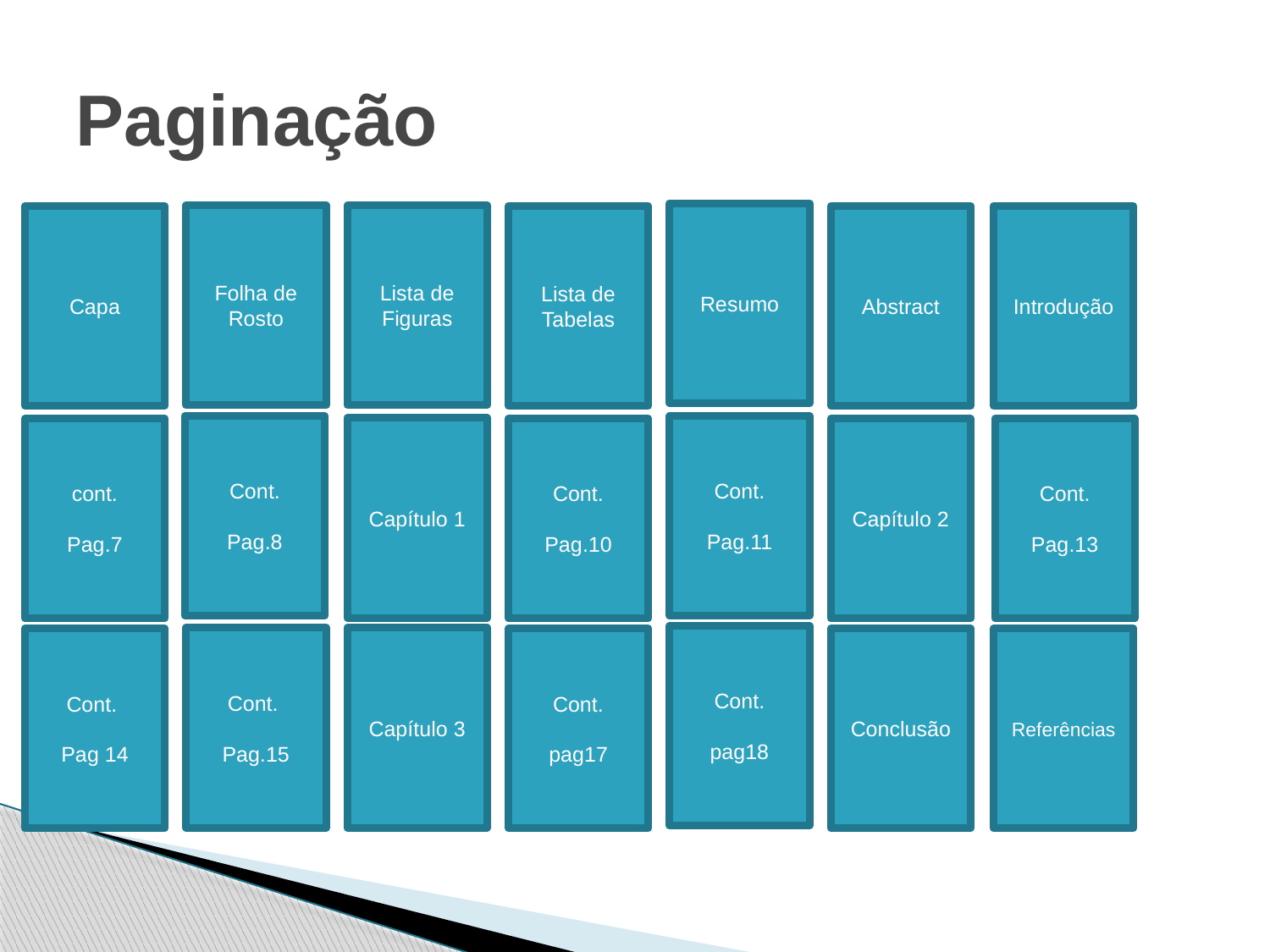

# Paginação
Resumo
Folha de Rosto
Lista de Figuras
Capa
Lista de Tabelas
Abstract
Introdução
Cont.

Pag.8
Cont.

Pag.11
Capítulo 1
cont.

Pag.7
Cont.

Pag.10
Capítulo 2
Cont.

Pag.13
Cont.

pag18
Cont.

Pag.15
Capítulo 3
Cont.

Pag 14
Cont.

pag17
Conclusão
Referências